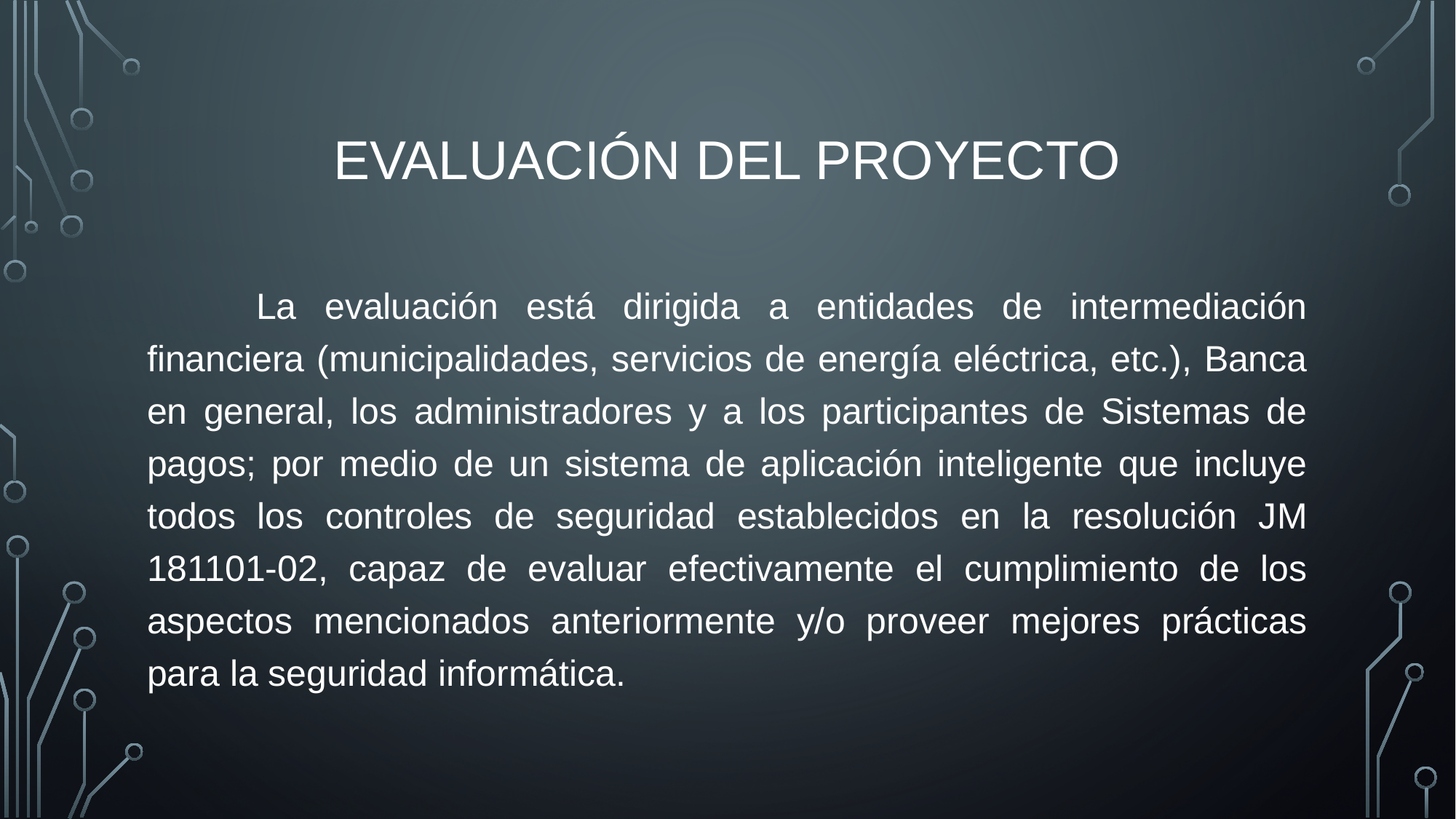

# Evaluación del proyecto
	La evaluación está dirigida a entidades de intermediación financiera (municipalidades, servicios de energía eléctrica, etc.), Banca en general, los administradores y a los participantes de Sistemas de pagos; por medio de un sistema de aplicación inteligente que incluye todos los controles de seguridad establecidos en la resolución JM 181101-02, capaz de evaluar efectivamente el cumplimiento de los aspectos mencionados anteriormente y/o proveer mejores prácticas para la seguridad informática.